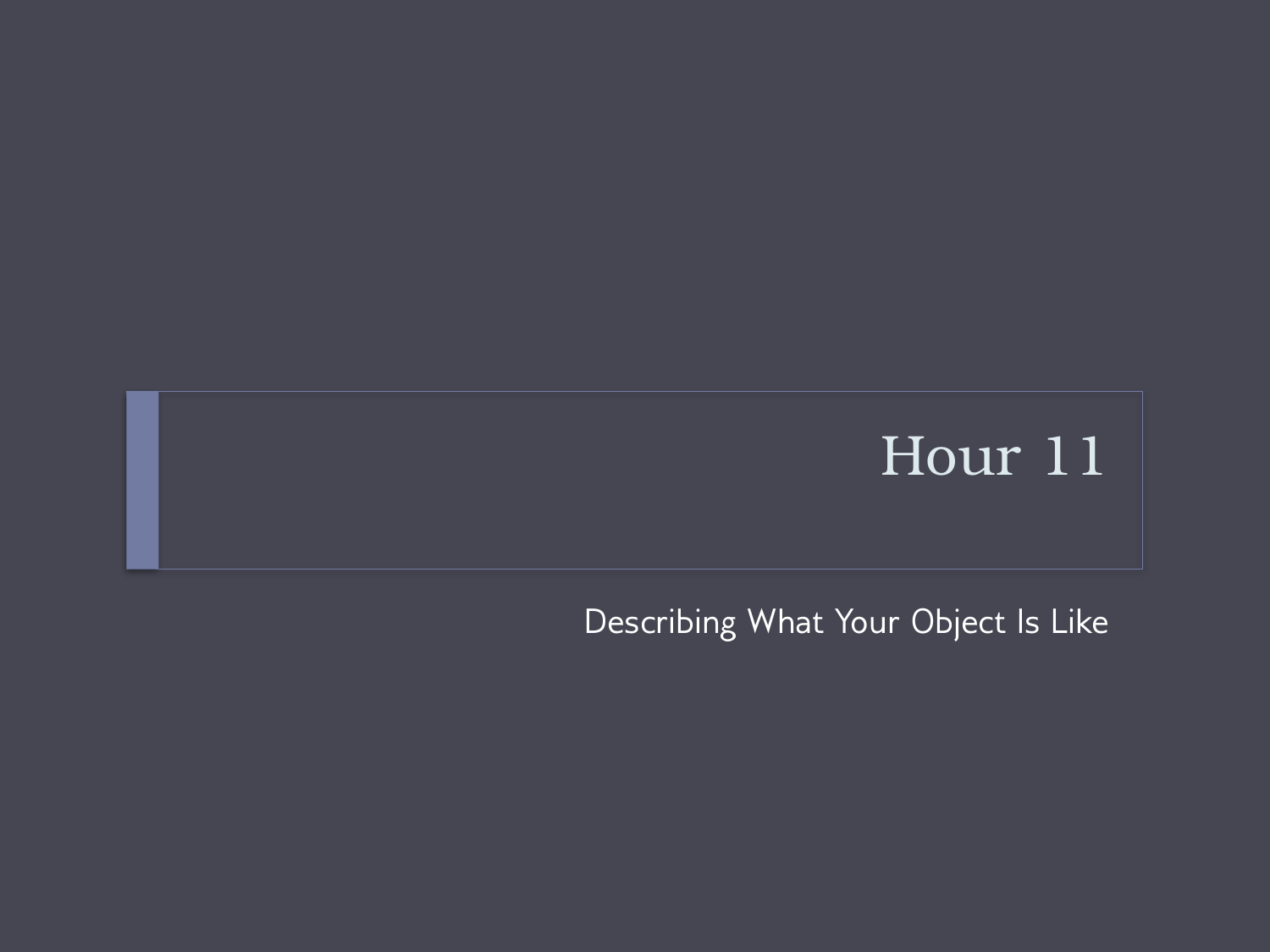

# Hour 11
Describing What Your Object Is Like